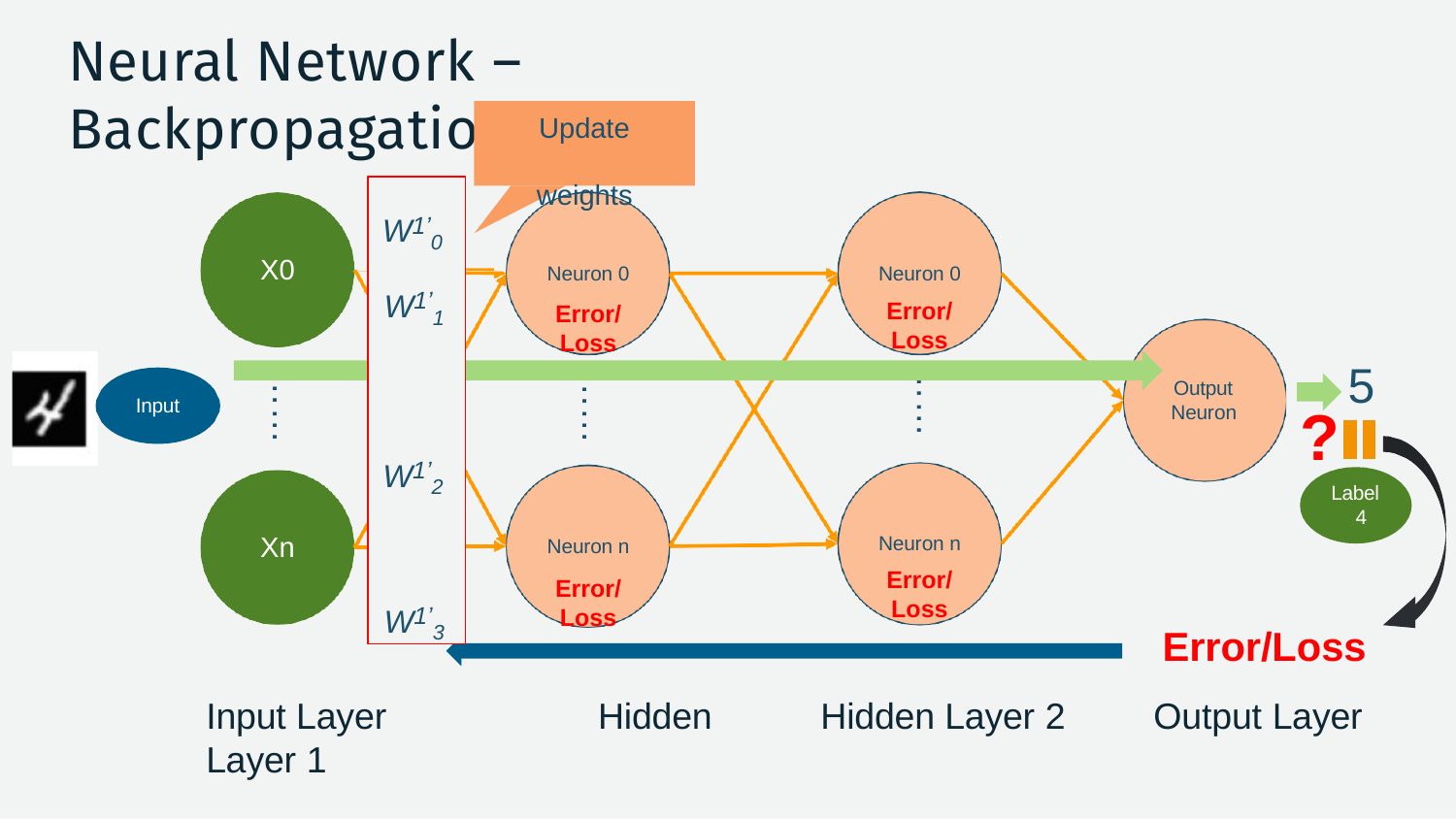

# Neural Network – Backpropagation

Update  weights
W1’0  W1’1
W1’2  W1’3

Neuron 0
Error/Loss
Neuron 0
Error/Loss
X0

5
……

……
……

Output  Neuron
Input
?

Label  4
Neuron n
Error/Loss
Neuron n
Error/Loss
Xn

Error/Loss
Output Layer

Input Layer	Hidden Layer 1
Hidden Layer 2